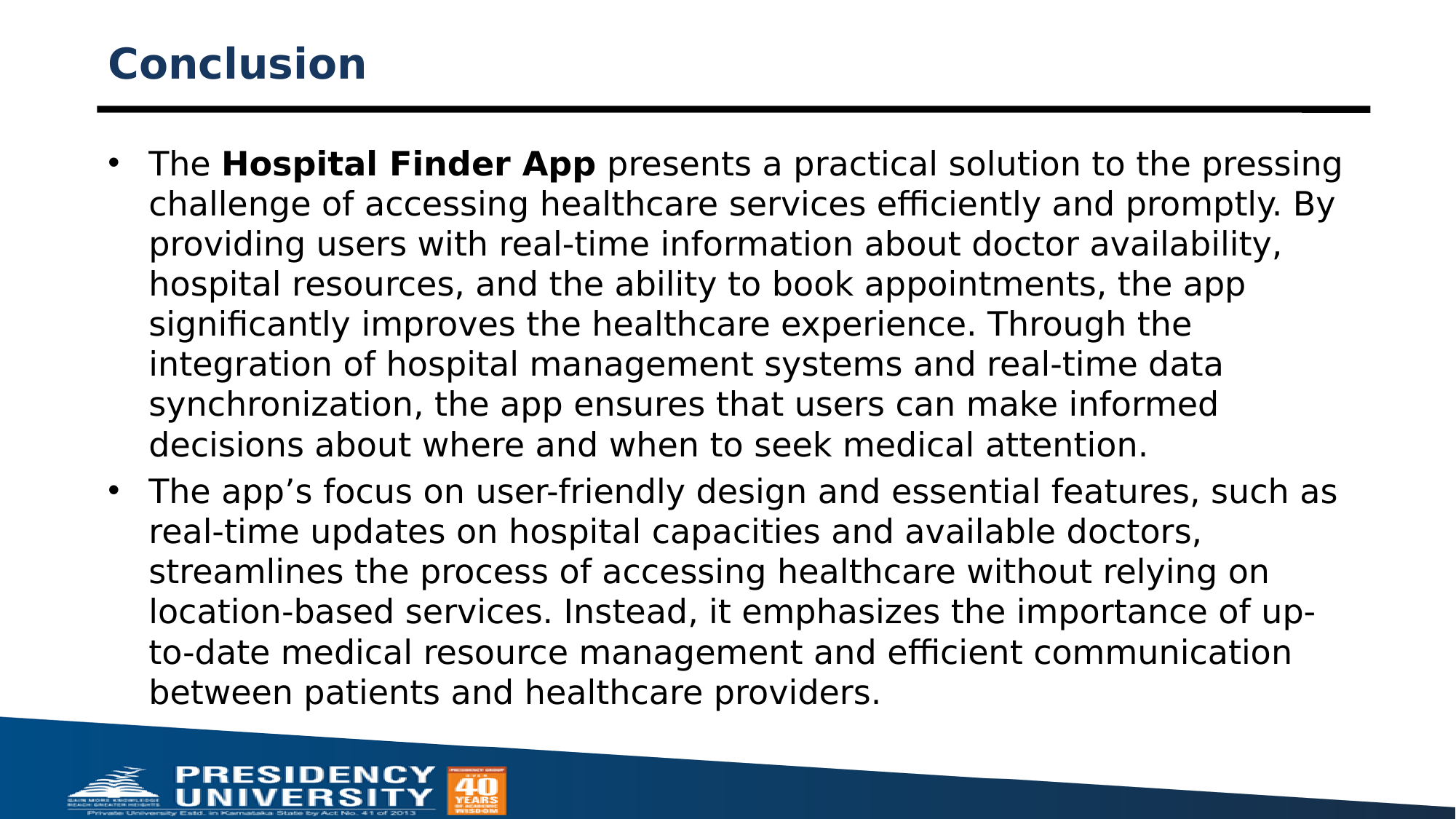

# Conclusion
The Hospital Finder App presents a practical solution to the pressing challenge of accessing healthcare services efficiently and promptly. By providing users with real-time information about doctor availability, hospital resources, and the ability to book appointments, the app significantly improves the healthcare experience. Through the integration of hospital management systems and real-time data synchronization, the app ensures that users can make informed decisions about where and when to seek medical attention.
The app’s focus on user-friendly design and essential features, such as real-time updates on hospital capacities and available doctors, streamlines the process of accessing healthcare without relying on location-based services. Instead, it emphasizes the importance of up-to-date medical resource management and efficient communication between patients and healthcare providers.